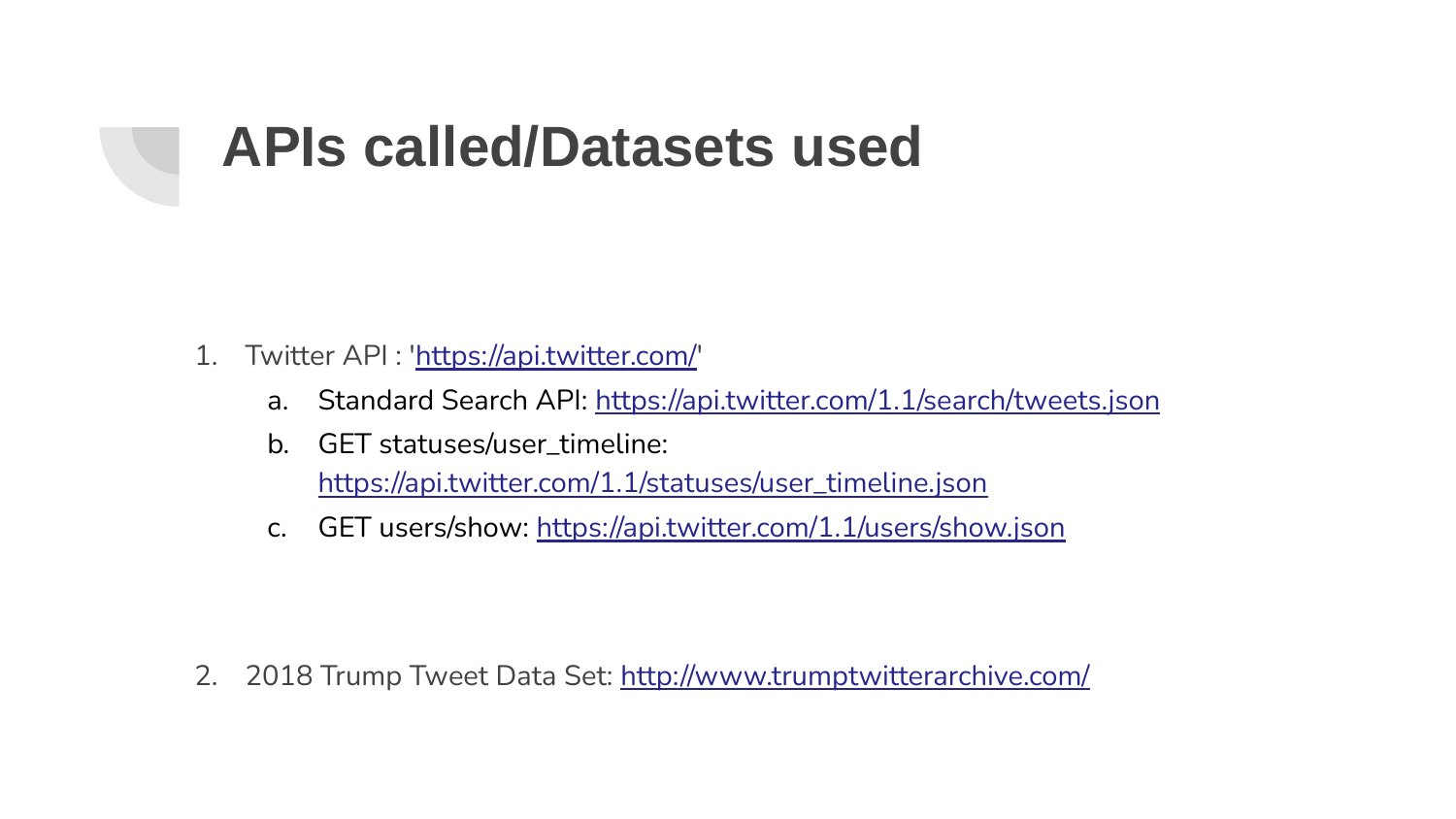

# APIs called/Datasets used
Twitter API : 'https://api.twitter.com/'
Standard Search API: https://api.twitter.com/1.1/search/tweets.json
GET statuses/user_timeline: https://api.twitter.com/1.1/statuses/user_timeline.json
GET users/show: https://api.twitter.com/1.1/users/show.json

2018 Trump Tweet Data Set: http://www.trumptwitterarchive.com/